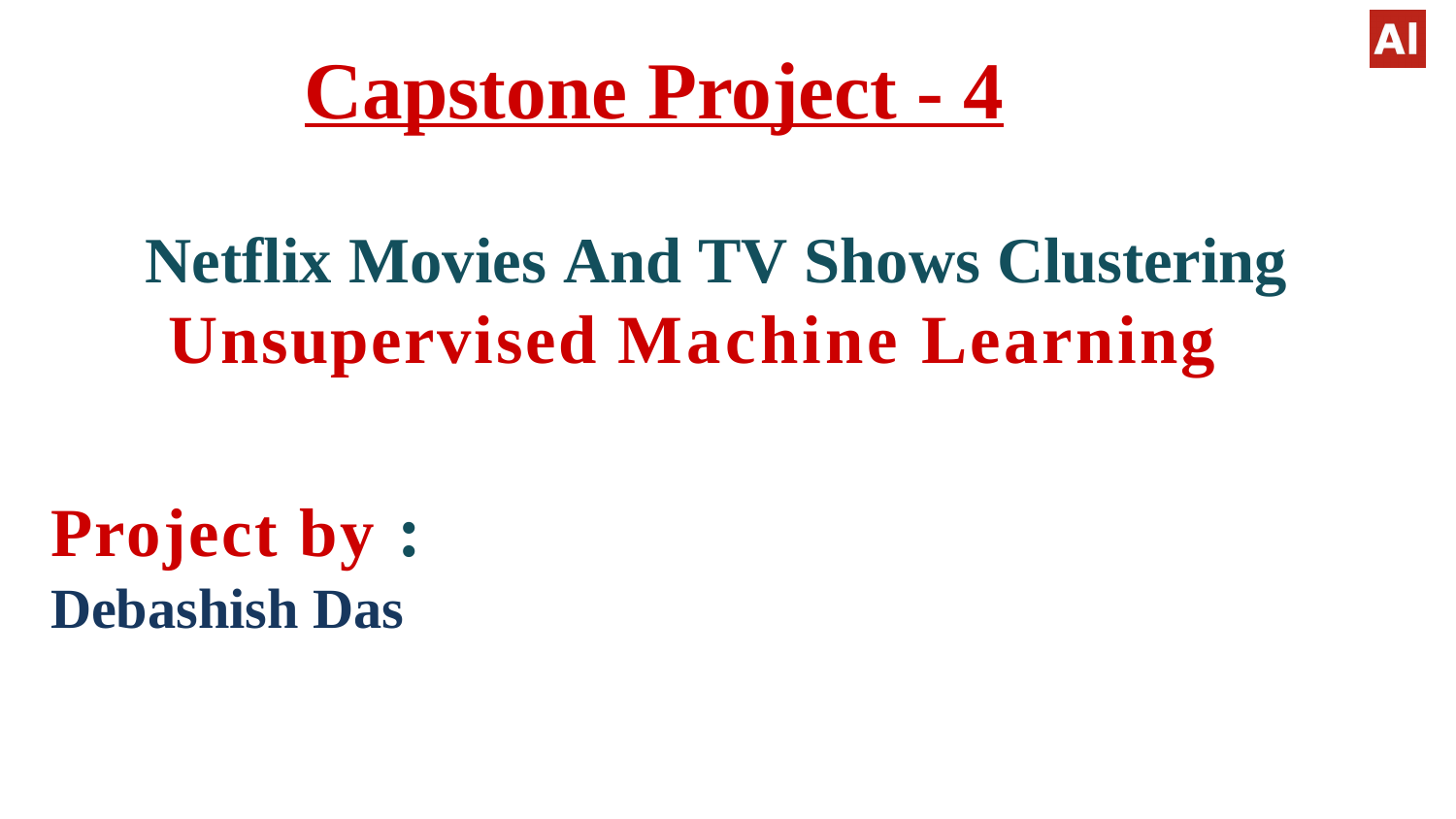

# Capstone Project - 4
     Netflix Movies And TV Shows Clustering
Unsupervised Machine Learning
Project by : Debashish Das                                                                                                                                   Lucky Jain
Vivek Katolkar